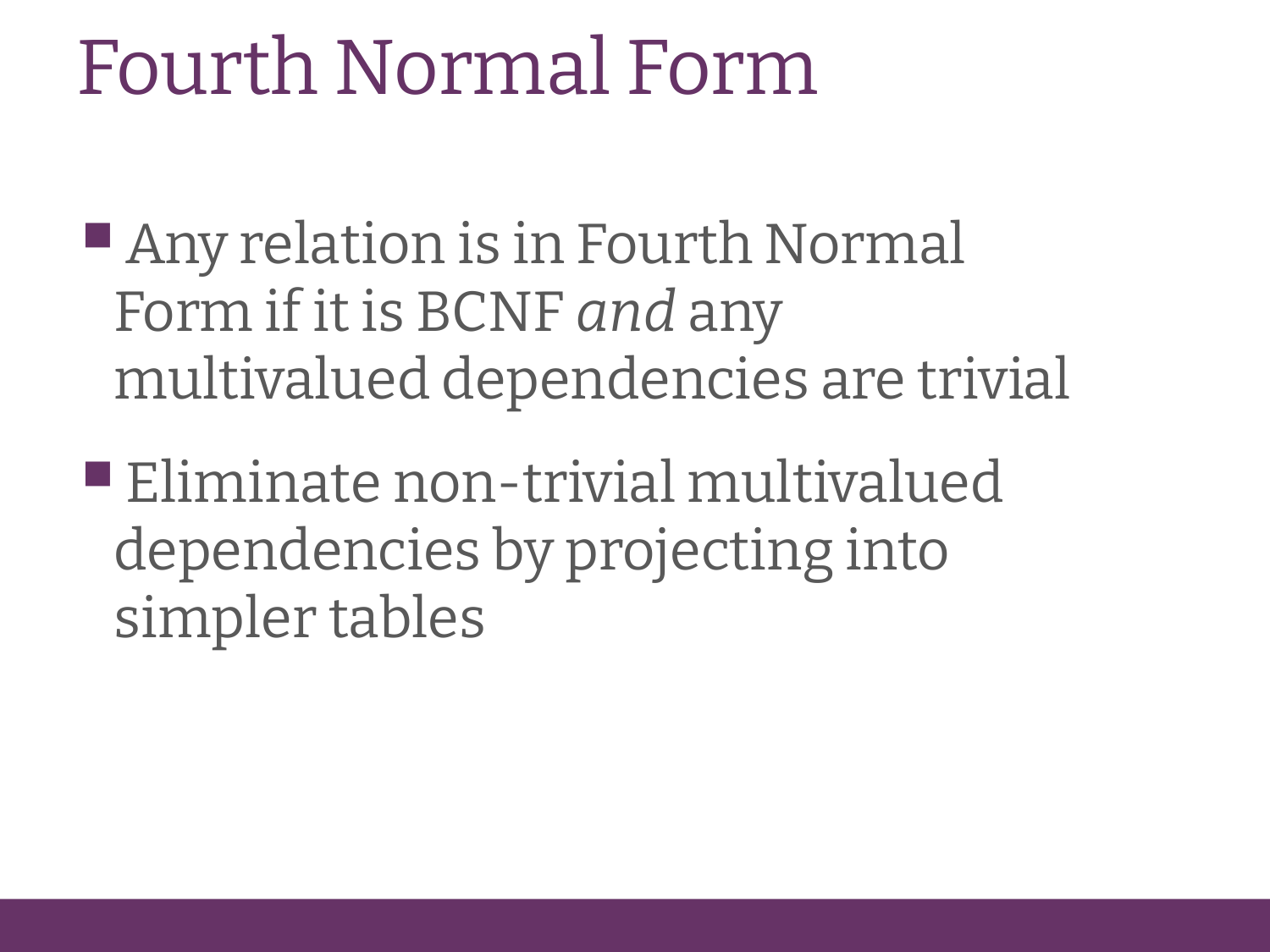

# Fourth Normal Form
100
 Any relation is in Fourth Normal Form if it is BCNF and any multivalued dependencies are trivial
 Eliminate non-trivial multivalued dependencies by projecting into simpler tables